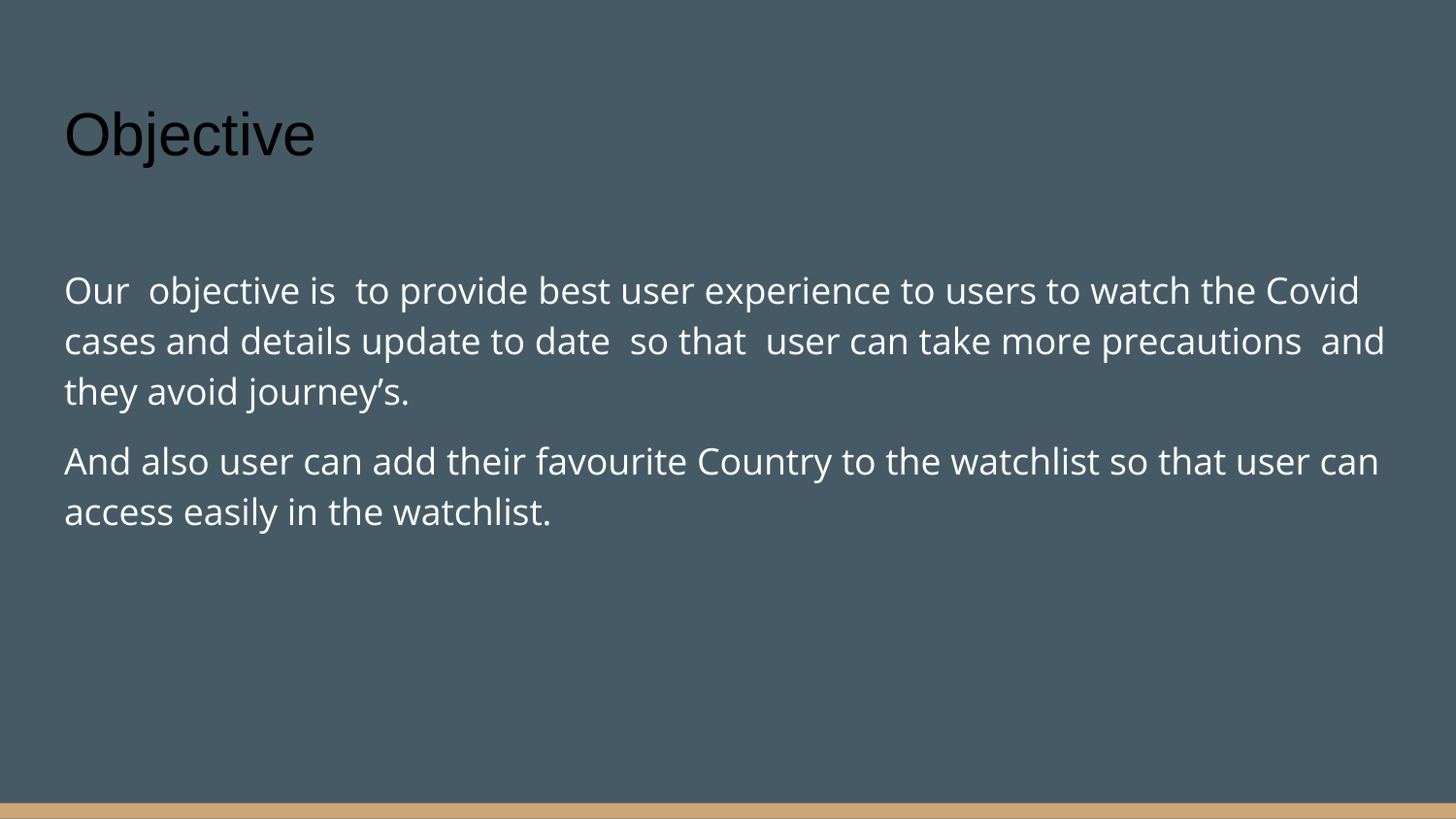

# Objective
Our  objective is  to provide best user experience to users to watch the Covid cases and details update to date  so that  user can take more precautions  and they avoid journey’s.
And also user can add their favourite Country to the watchlist so that user can access easily in the watchlist.